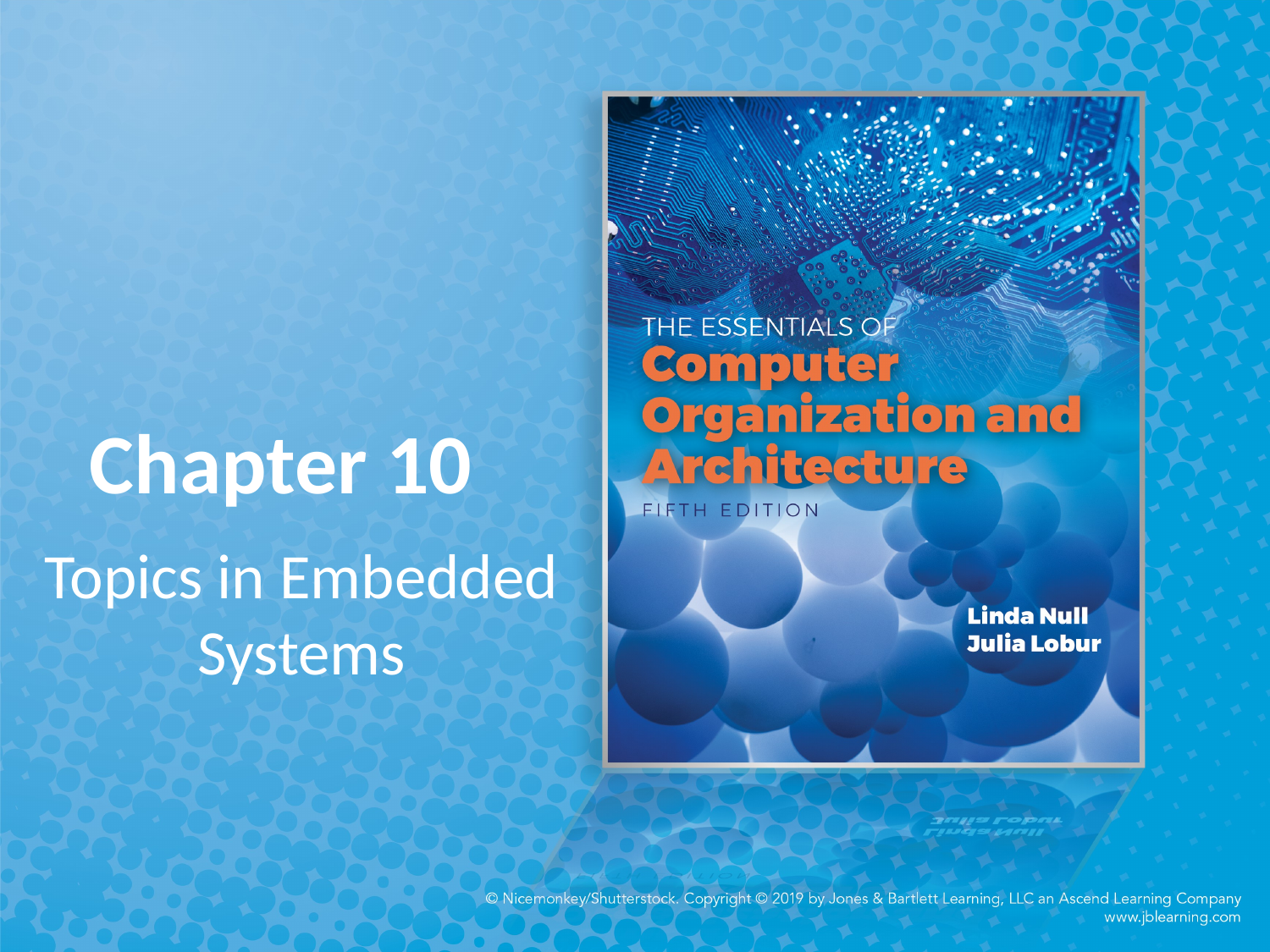

# Chapter 10

Topics in Embedded Systems